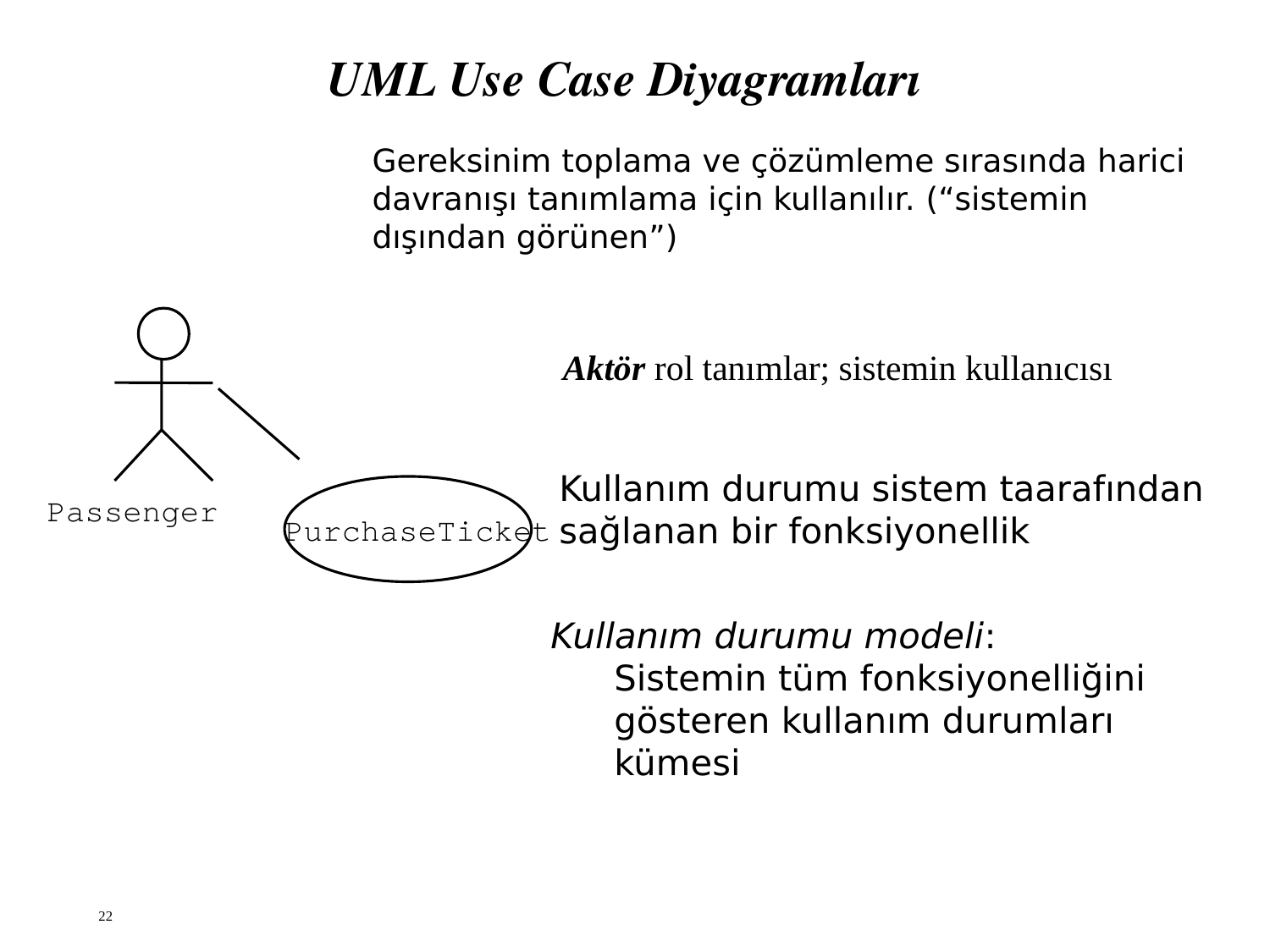

# UML Use Case Diyagramları
Gereksinim toplama ve çözümleme sırasında harici davranışı tanımlama için kullanılır. (“sistemin dışından görünen”)

Passenger
Aktör rol tanımlar; sistemin kullanıcısı

PurchaseTicket
Kullanım durumu sistem taarafından sağlanan bir fonksiyonellik
Kullanım durumu modeli:
Sistemin tüm fonksiyonelliğini gösteren kullanım durumları kümesi
22